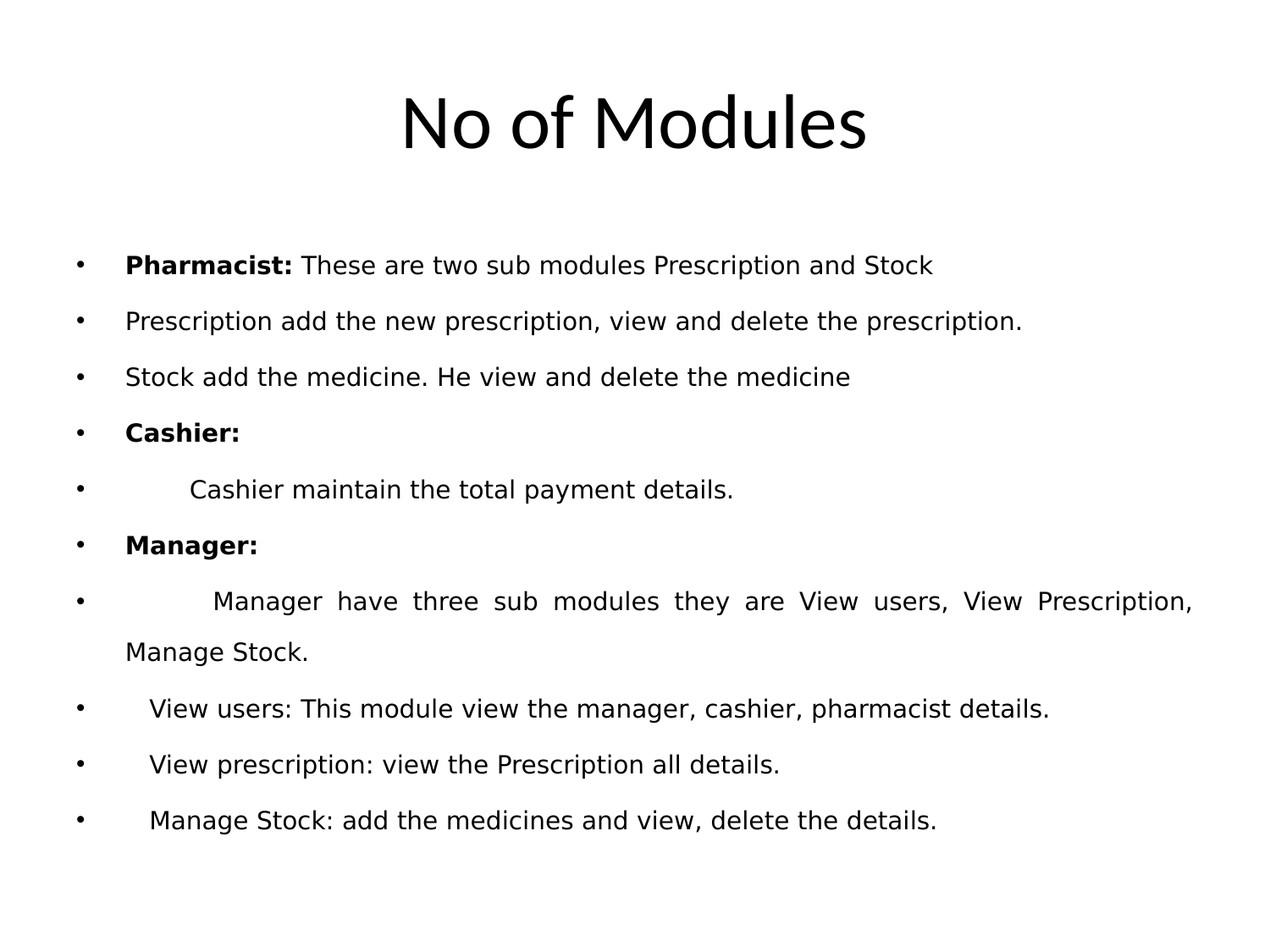

# No of Modules
Pharmacist: These are two sub modules Prescription and Stock
Prescription add the new prescription, view and delete the prescription.
Stock add the medicine. He view and delete the medicine
Cashier:
        Cashier maintain the total payment details.
Manager:
      Manager have three sub modules they are View users, View Prescription, Manage Stock.
   View users: This module view the manager, cashier, pharmacist details.
   View prescription: view the Prescription all details.
   Manage Stock: add the medicines and view, delete the details.